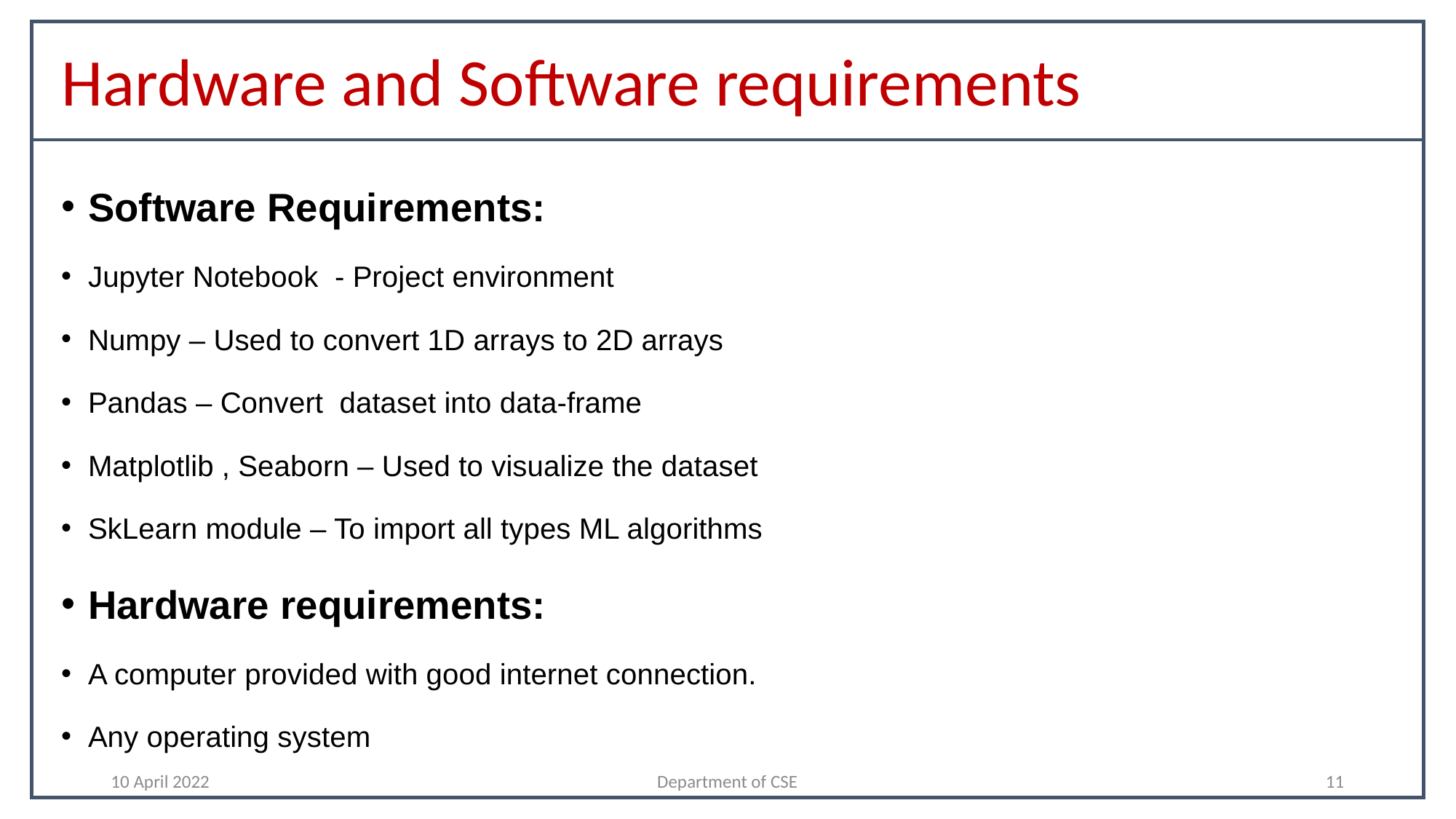

# Hardware and Software requirements

Software Requirements:
Jupyter Notebook  - Project environment
Numpy – Used to convert 1D arrays to 2D arrays
Pandas – Convert  dataset into data-frame
Matplotlib , Seaborn – Used to visualize the dataset
SkLearn module – To import all types ML algorithms
Hardware requirements:
A computer provided with good internet connection.
Any operating system

10 April 2022
Department of CSE
11